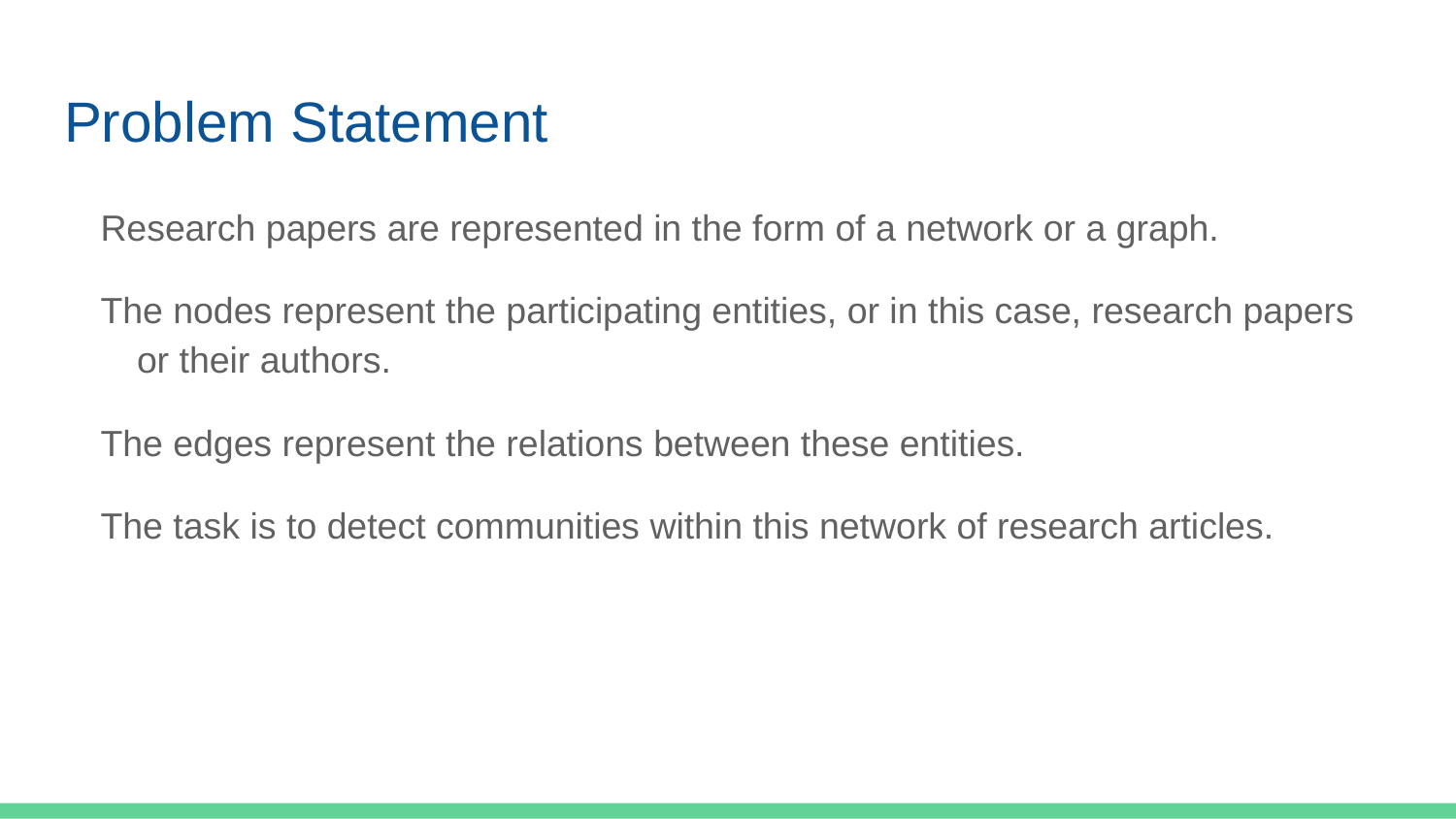

# Problem Statement
Research papers are represented in the form of a network or a graph.
The nodes represent the participating entities, or in this case, research papers or their authors.
The edges represent the relations between these entities.
The task is to detect communities within this network of research articles.